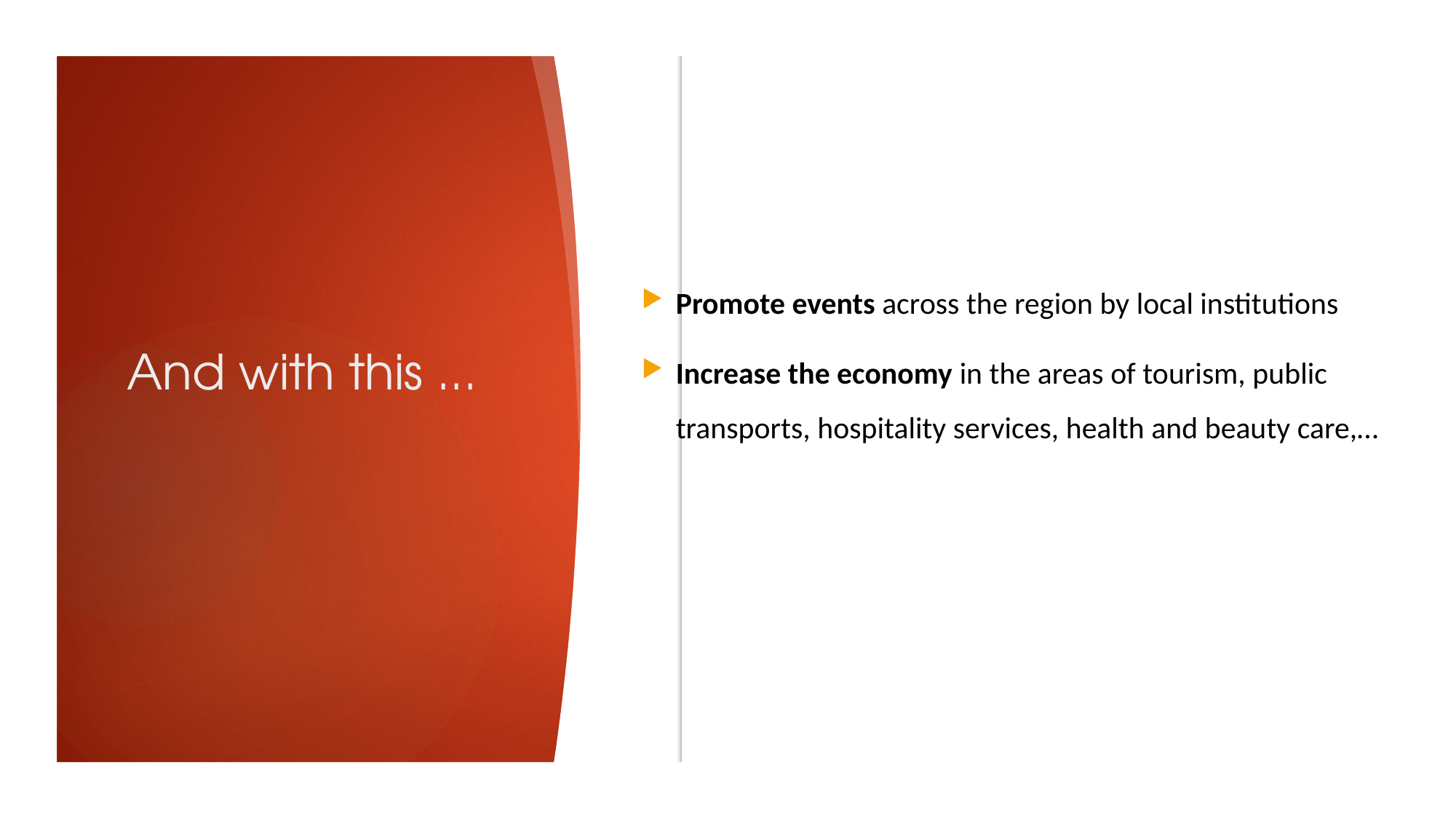

Promote events across the region by local institutions
Increase the economy in the areas of tourism, public transports, hospitality services, health and beauty care,…
And with this ...